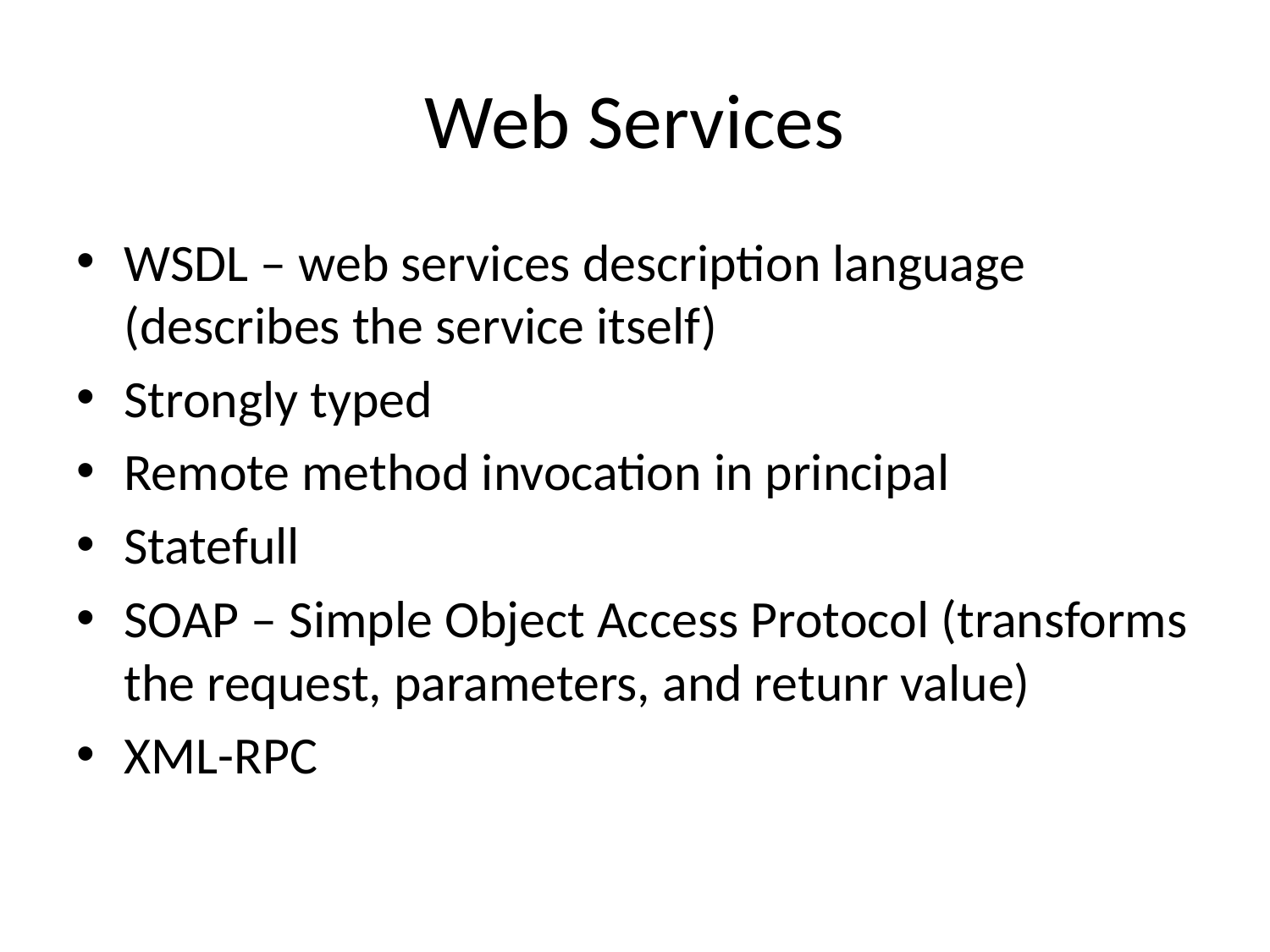

# Web Services
WSDL – web services description language (describes the service itself)
Strongly typed
Remote method invocation in principal
Statefull
SOAP – Simple Object Access Protocol (transforms the request, parameters, and retunr value)
XML-RPC